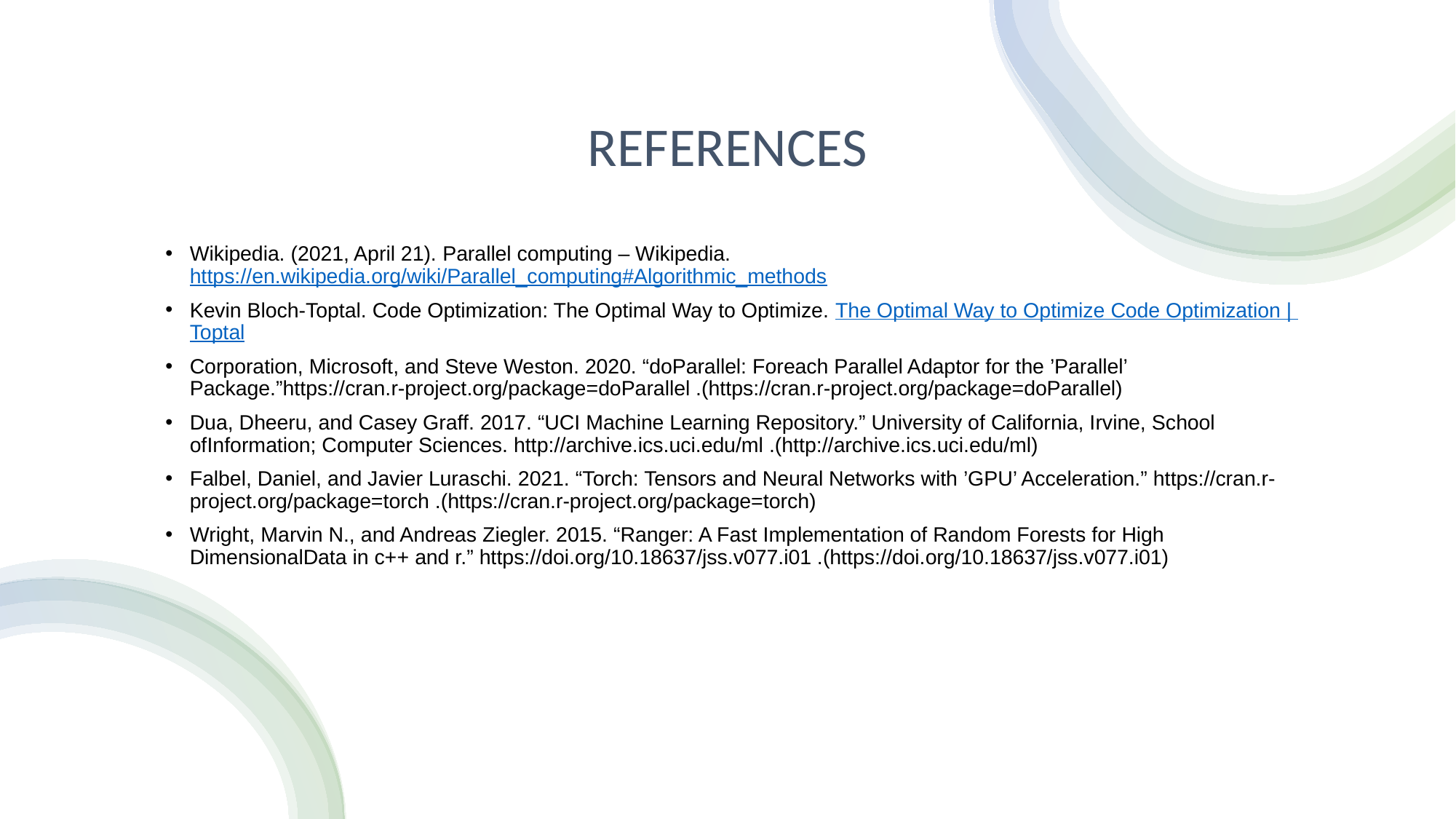

# REFERENCES

Wikipedia. (2021, April 21). Parallel computing – Wikipedia. https://en.wikipedia.org/wiki/Parallel_computing#Algorithmic_methods
Kevin Bloch-Toptal. Code Optimization: The Optimal Way to Optimize. The Optimal Way to Optimize Code Optimization | Toptal
Corporation, Microsoft, and Steve Weston. 2020. “doParallel: Foreach Parallel Adaptor for the ’Parallel’ Package.”https://cran.r-project.org/package=doParallel .(https://cran.r-project.org/package=doParallel)
Dua, Dheeru, and Casey Graff. 2017. “UCI Machine Learning Repository.” University of California, Irvine, School ofInformation; Computer Sciences. http://archive.ics.uci.edu/ml .(http://archive.ics.uci.edu/ml)
Falbel, Daniel, and Javier Luraschi. 2021. “Torch: Tensors and Neural Networks with ’GPU’ Acceleration.” https://cran.r-project.org/package=torch .(https://cran.r-project.org/package=torch)
Wright, Marvin N., and Andreas Ziegler. 2015. “Ranger: A Fast Implementation of Random Forests for High DimensionalData in c++ and r.” https://doi.org/10.18637/jss.v077.i01 .(https://doi.org/10.18637/jss.v077.i01)